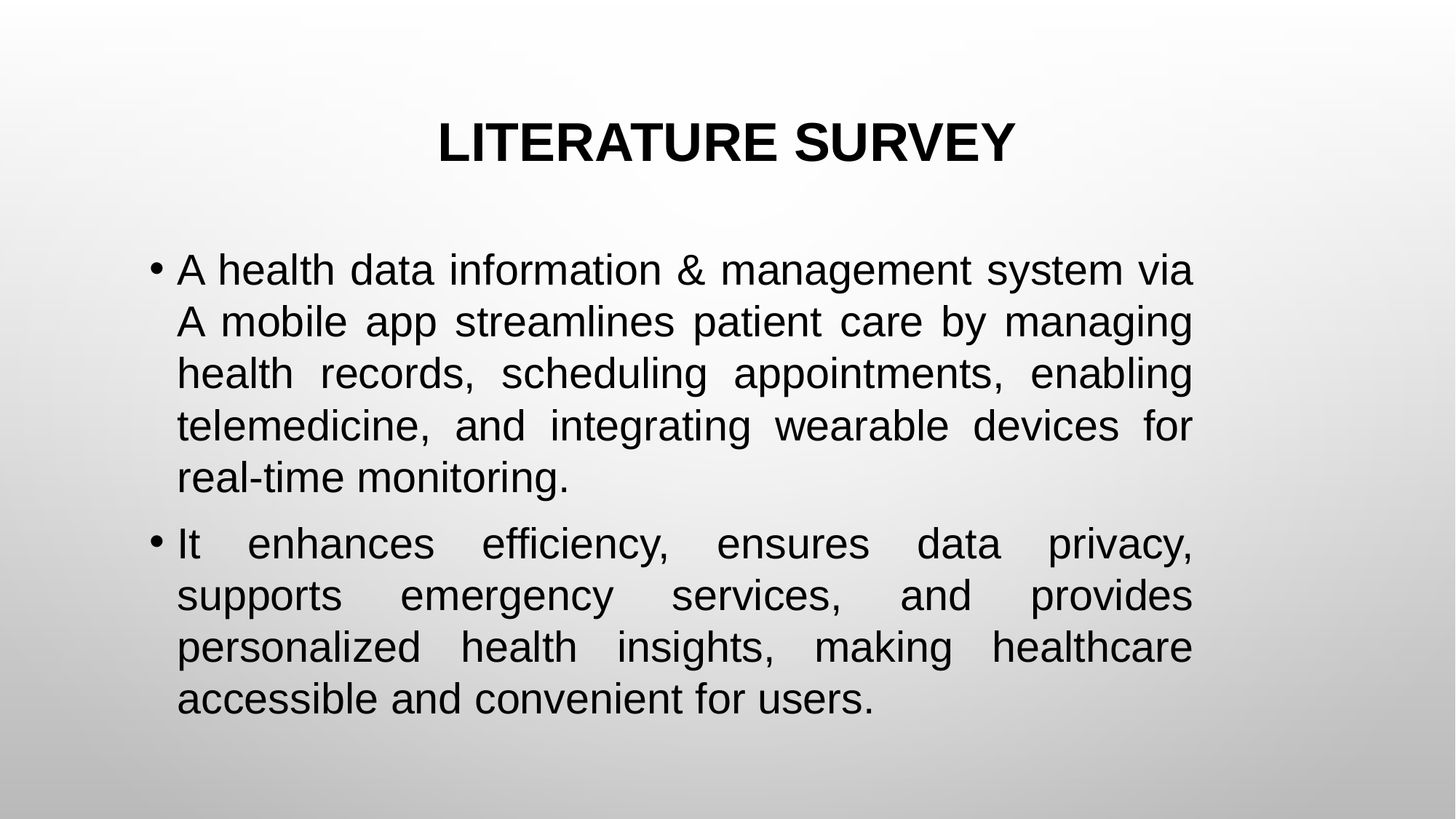

# LITERATURE SURVEY
A health data information & management system via A mobile app streamlines patient care by managing health records, scheduling appointments, enabling telemedicine, and integrating wearable devices for real-time monitoring.
It enhances efficiency, ensures data privacy, supports emergency services, and provides personalized health insights, making healthcare accessible and convenient for users.